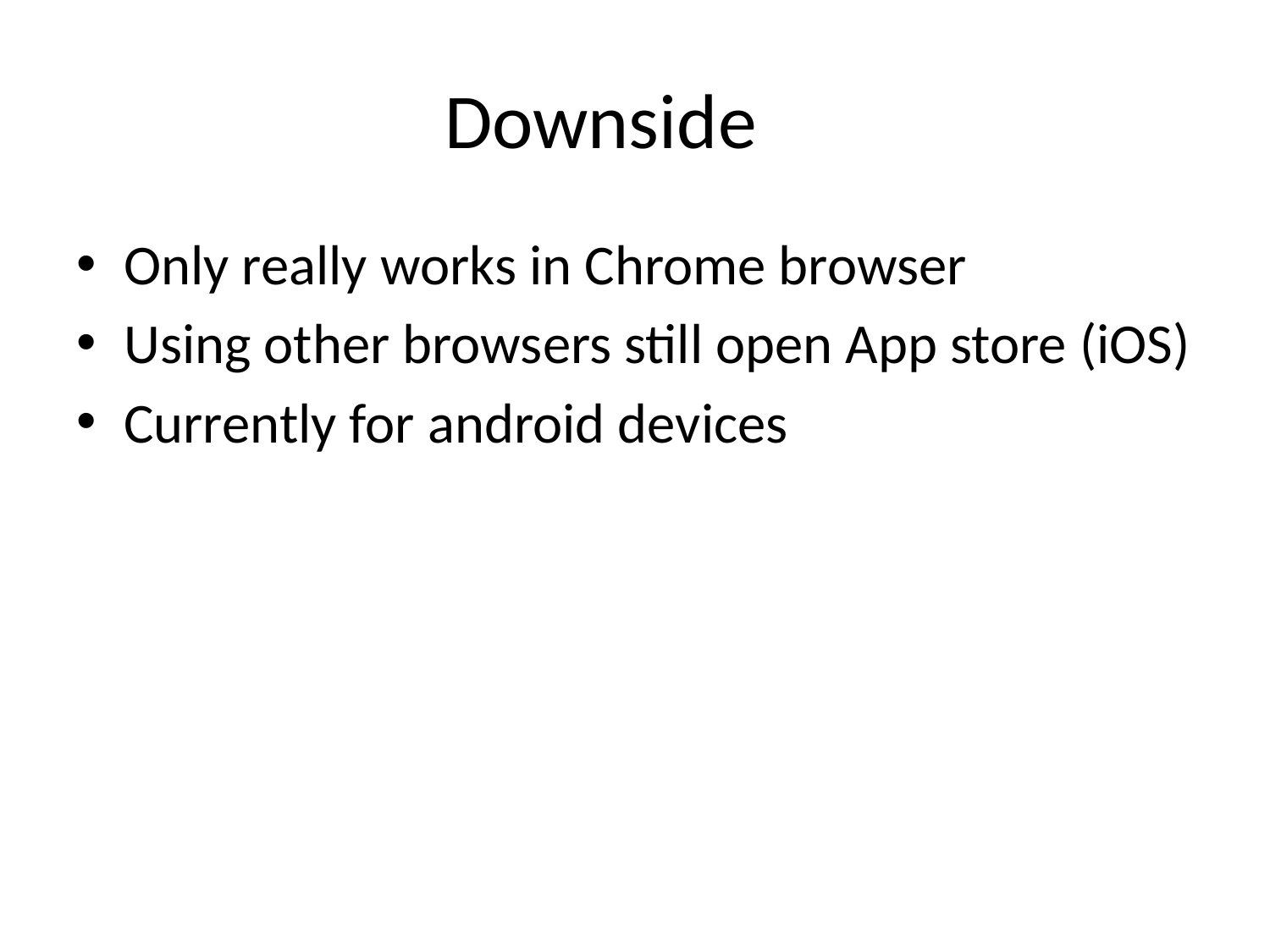

# Downside
Only really works in Chrome browser
Using other browsers still open App store (iOS)
Currently for android devices